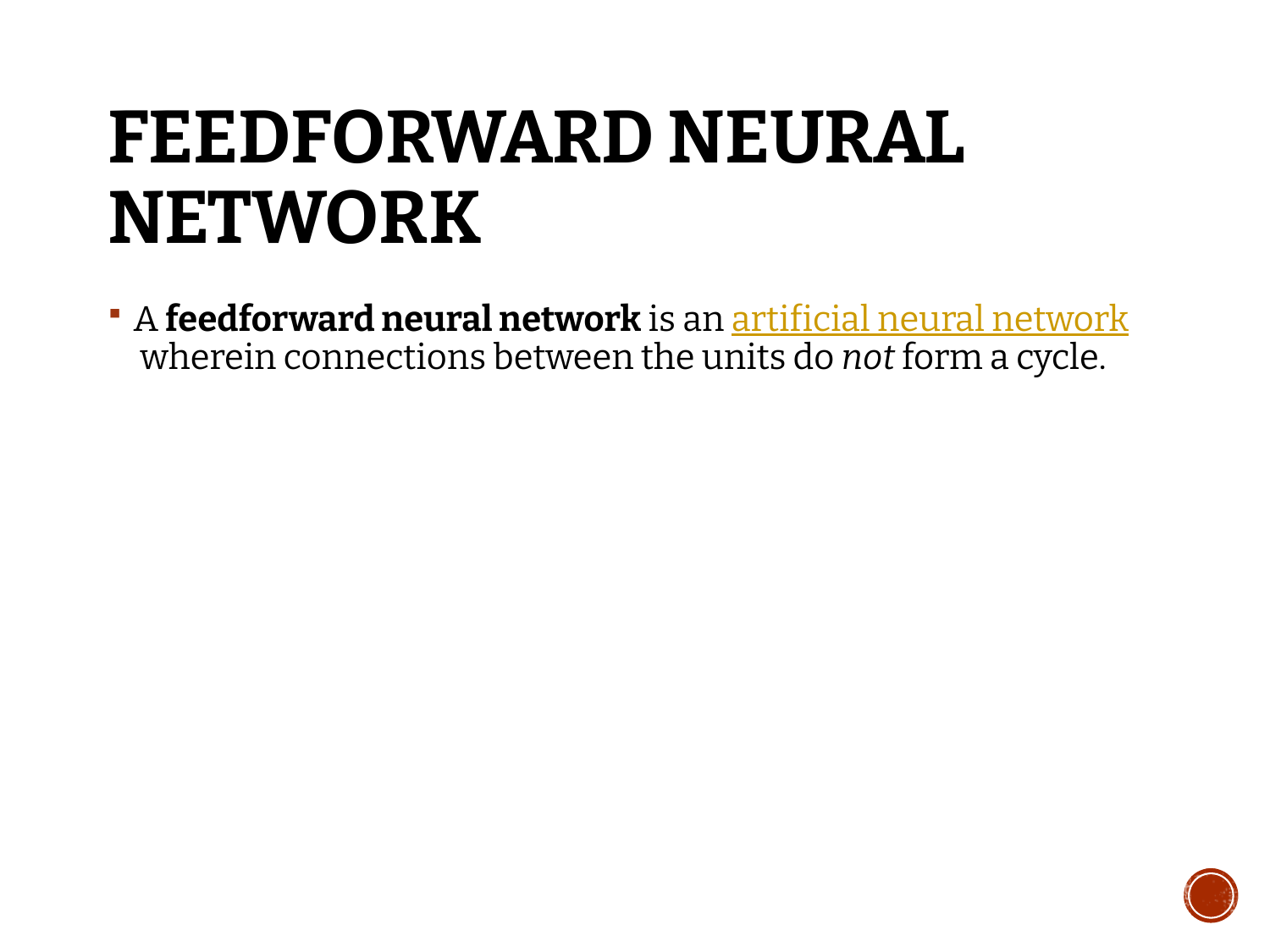

# feedforward neural network
A feedforward neural network is an artificial neural network wherein connections between the units do not form a cycle.